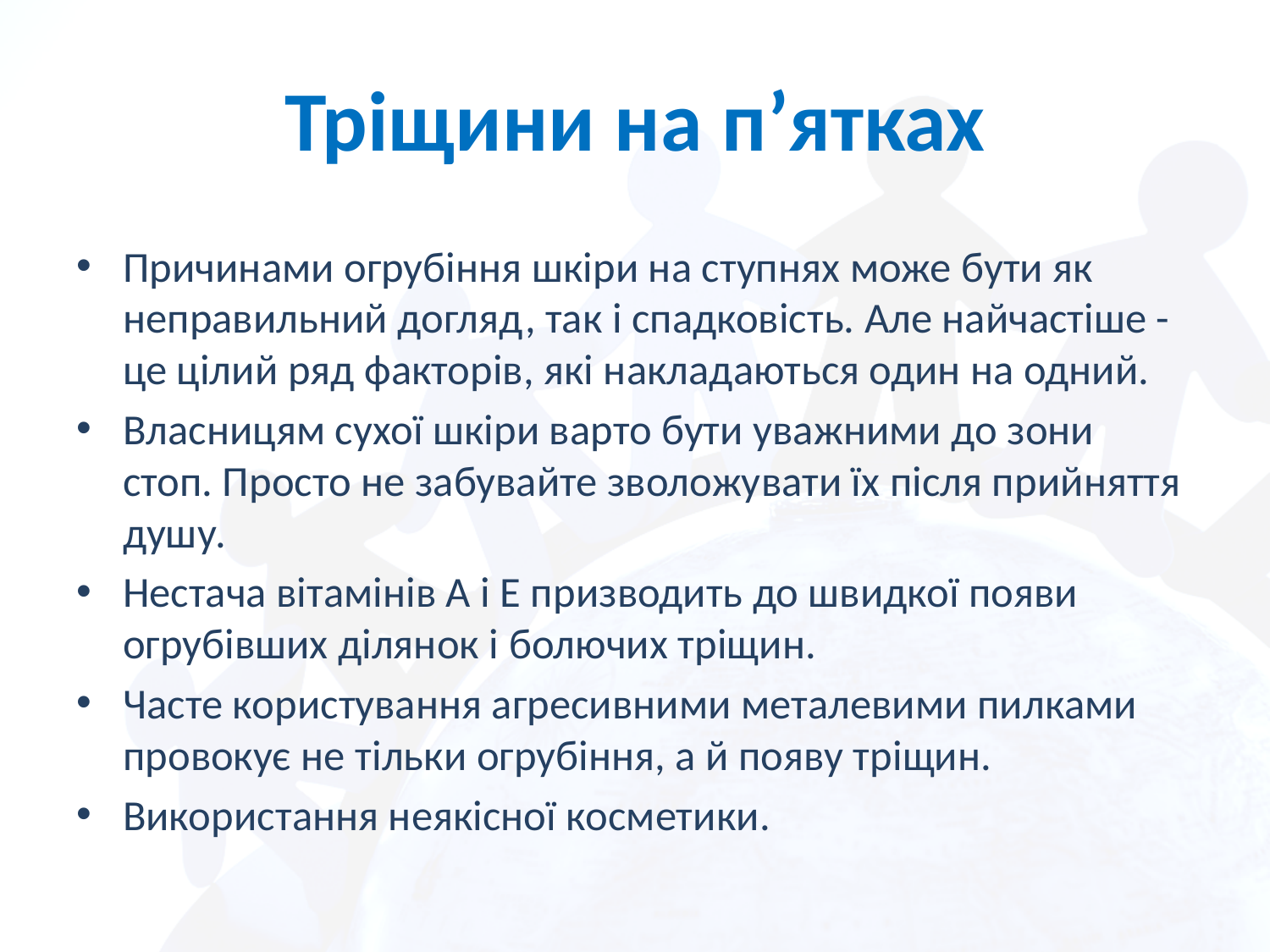

# Тріщини на п’ятках
Причинами огрубіння шкіри на ступнях може бути як неправильний догляд, так і спадковість. Але найчастіше - це цілий ряд факторів, які накладаються один на одний.
Власницям сухої шкіри варто бути уважними до зони стоп. Просто не забувайте зволожувати їх після прийняття душу.
Нестача вітамінів А і Е призводить до швидкої появи огрубівших ділянок і болючих тріщин.
Часте користування агресивними металевими пилками провокує не тільки огрубіння, а й появу тріщин.
Використання неякісної косметики.